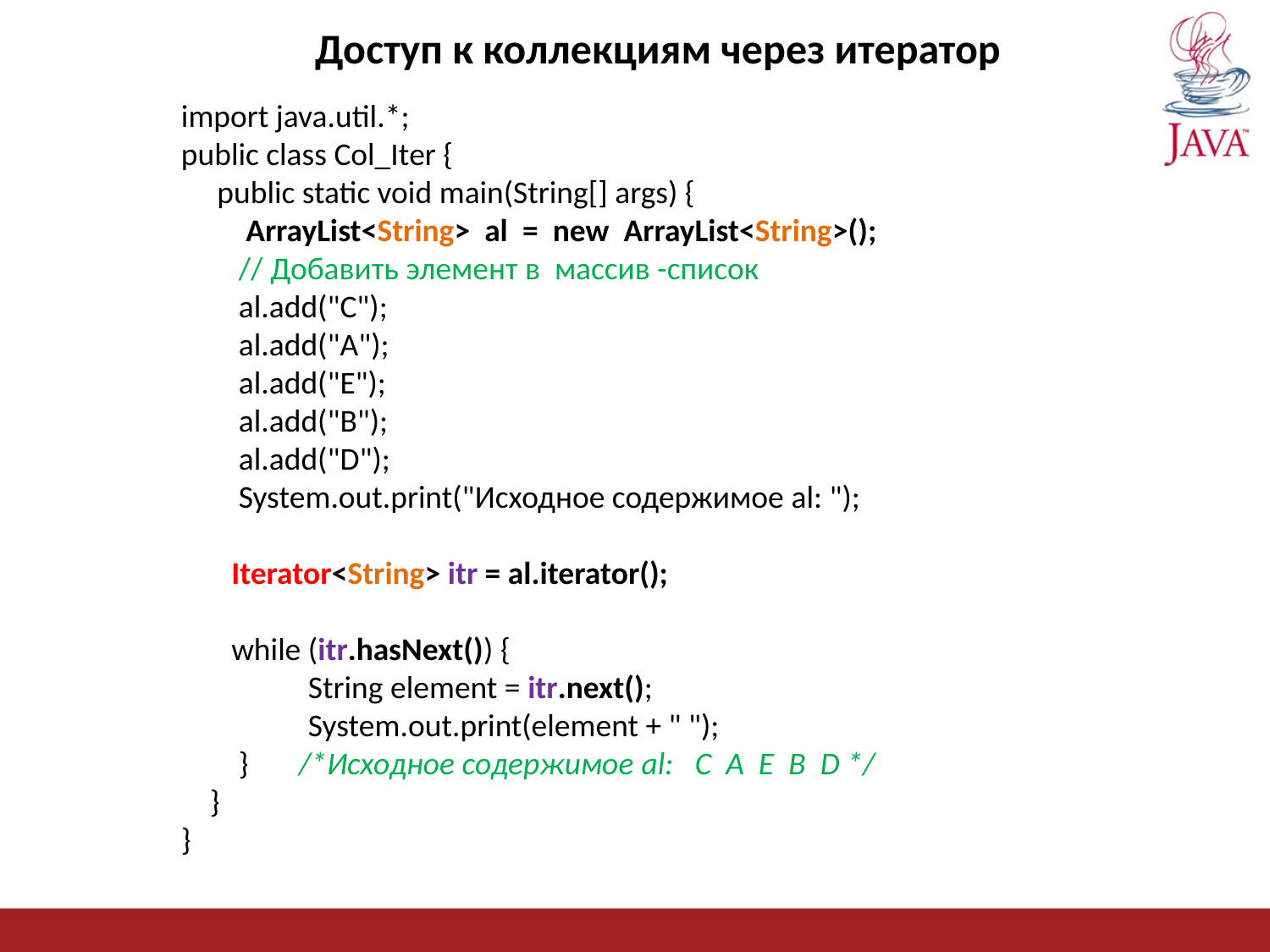

Доступ к коллекциям через итератор
import java.util.*;
public class Col_Iter {
     public static void main(String[] args) {
         ArrayList<String>  al  =  new  ArrayList<String>();
        // Добавить элемент в  массив -список
        al.add("C");
        al.add("A");
        al.add("E");
        al.add("B");
        al.add("D");
        System.out.print("Исходное содержимое al: ");

       Iterator<String> itr = al.iterator();

       while (itr.hasNext()) {
	String element = itr.next();
	System.out.print(element + " ");
        }       /*Исходное содержимое al:   C  A  E  B  D */
    }
}